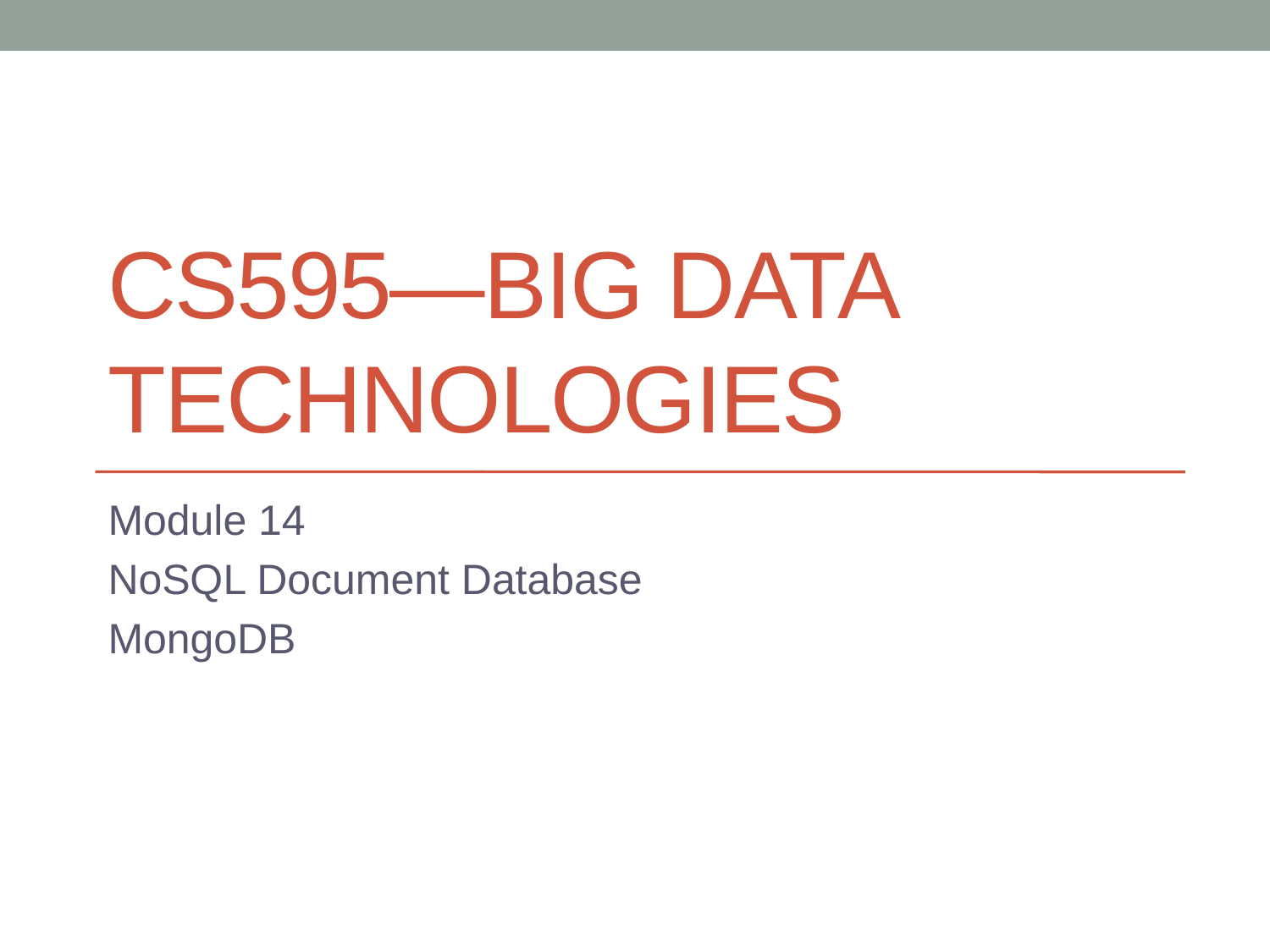

# CS595—Big Data Technologies
Module 14
NoSQL Document Database
MongoDB